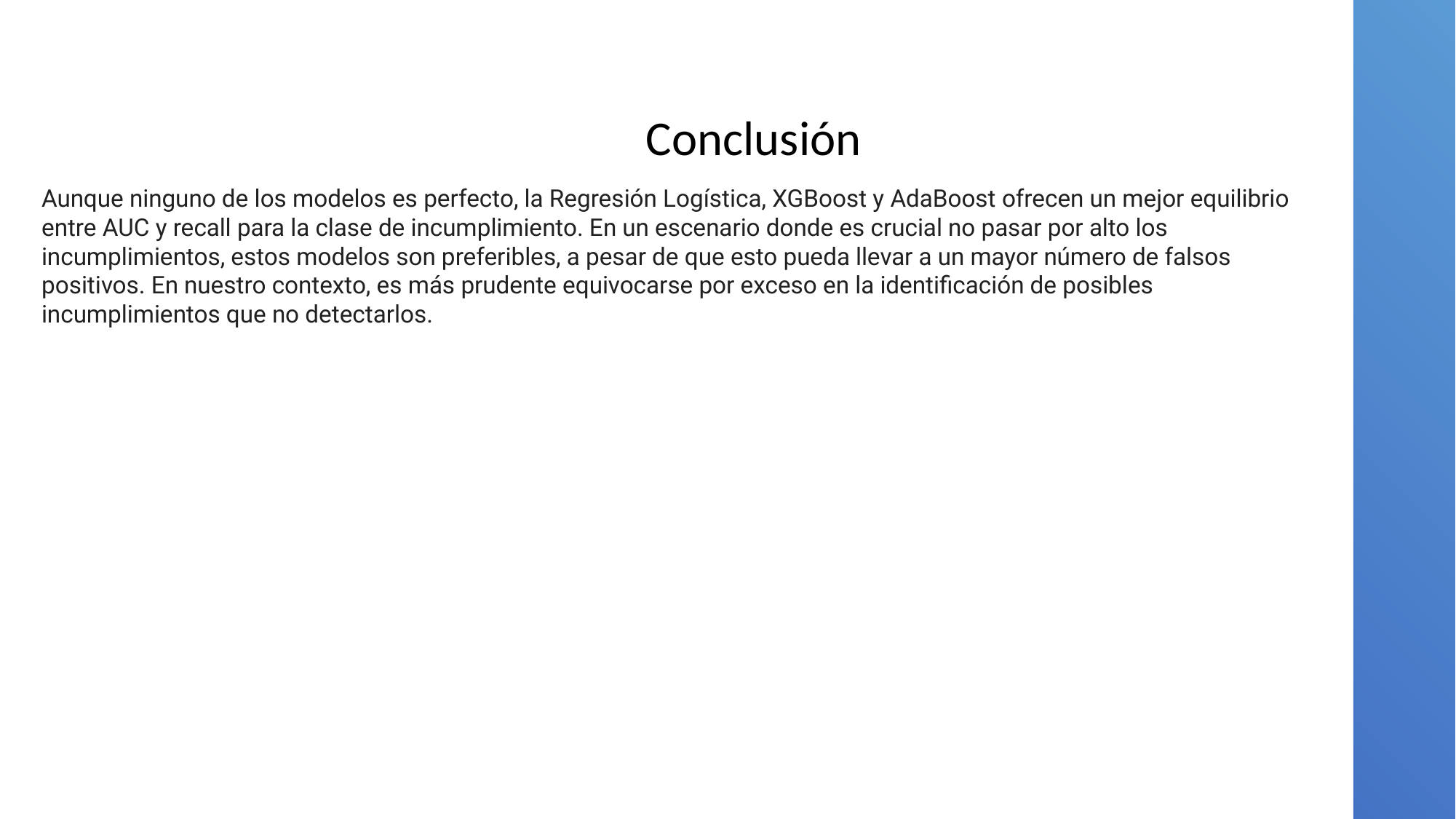

# Resultados de la Evaluación
Conclusión
Aunque ninguno de los modelos es perfecto, la Regresión Logística, XGBoost y AdaBoost ofrecen un mejor equilibrio entre AUC y recall para la clase de incumplimiento. En un escenario donde es crucial no pasar por alto los incumplimientos, estos modelos son preferibles, a pesar de que esto pueda llevar a un mayor número de falsos positivos. En nuestro contexto, es más prudente equivocarse por exceso en la identificación de posibles incumplimientos que no detectarlos.